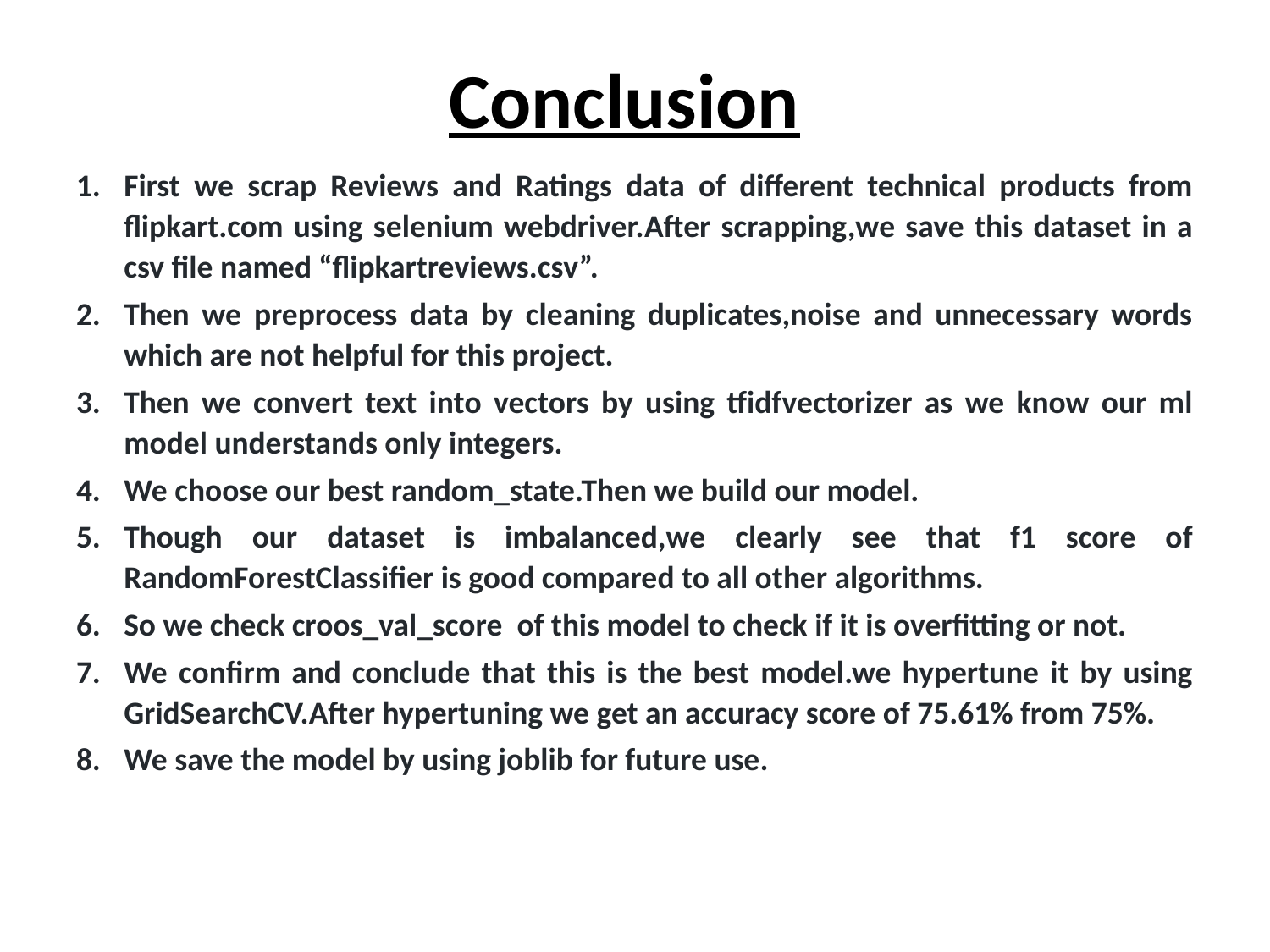

# Conclusion
First we scrap Reviews and Ratings data of different technical products from flipkart.com using selenium webdriver.After scrapping,we save this dataset in a csv file named “flipkartreviews.csv”.
Then we preprocess data by cleaning duplicates,noise and unnecessary words which are not helpful for this project.
Then we convert text into vectors by using tfidfvectorizer as we know our ml model understands only integers.
We choose our best random_state.Then we build our model.
Though our dataset is imbalanced,we clearly see that f1 score of RandomForestClassifier is good compared to all other algorithms.
So we check croos_val_score  of this model to check if it is overfitting or not.
We confirm and conclude that this is the best model.we hypertune it by using GridSearchCV.After hypertuning we get an accuracy score of 75.61% from 75%.
We save the model by using joblib for future use.